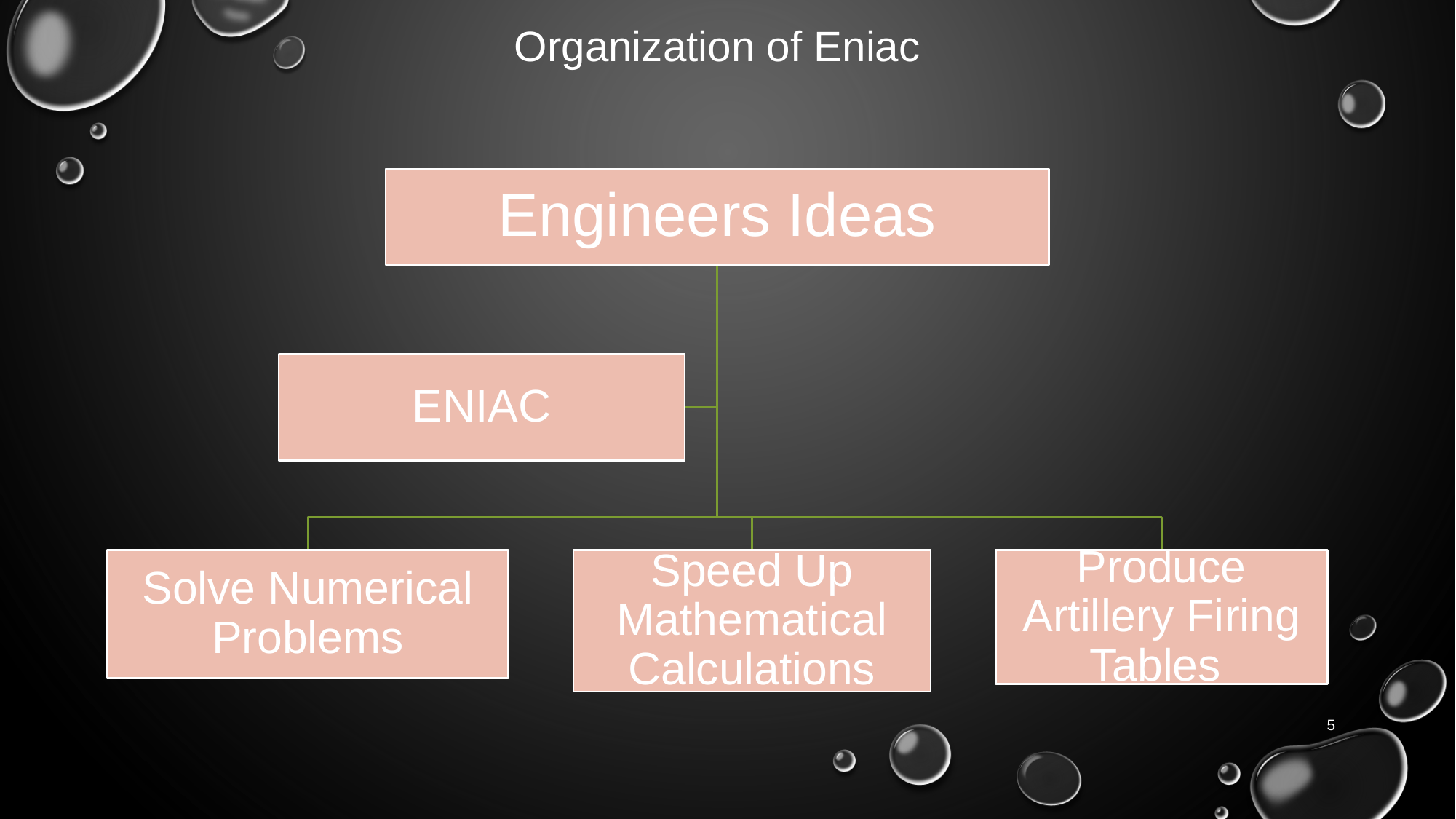

Organization of Eniac
Engineers Ideas
Solve Numerical Problems
Speed Up Mathematical Calculations
Produce Artillery Firing Tables
ENIAC
5